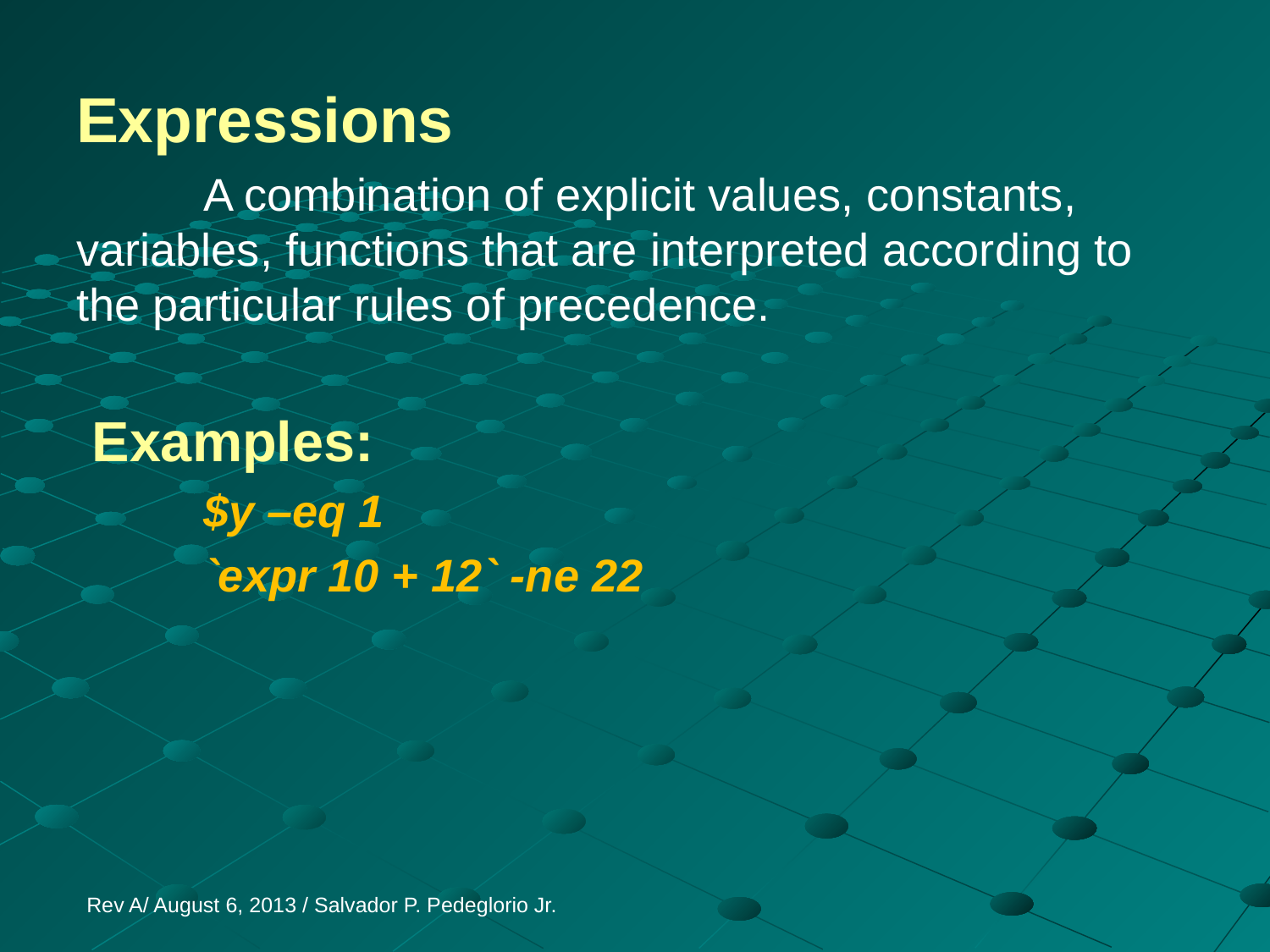

# Expressions
	A combination of explicit values, constants, variables, functions that are interpreted according to the particular rules of precedence.

 Examples:
	$y –eq 1
	`expr 10 + 12` -ne 22
Rev A/ August 6, 2013 / Salvador P. Pedeglorio Jr.